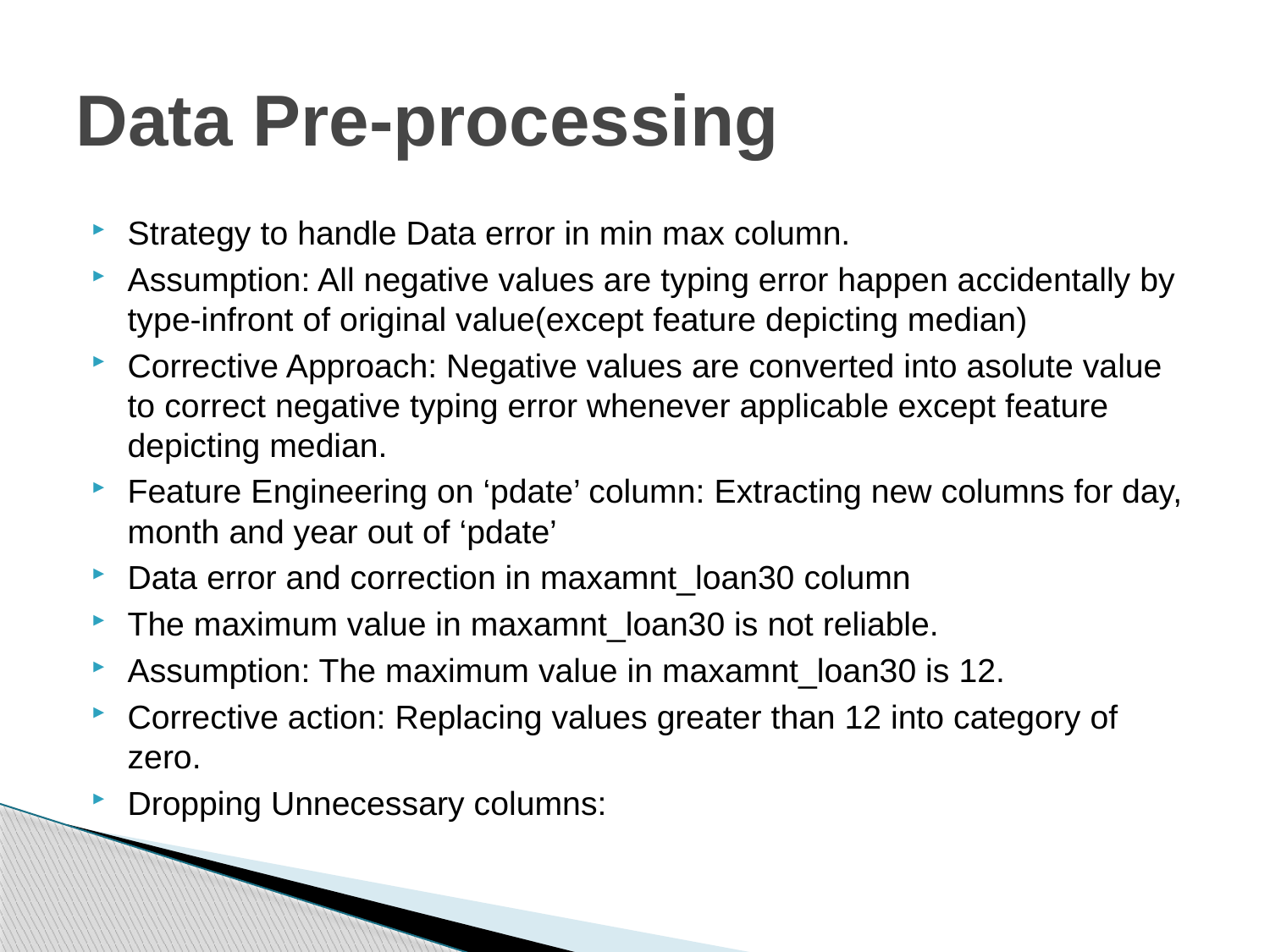

# Data Pre-processing
Strategy to handle Data error in min max column.
Assumption: All negative values are typing error happen accidentally by type-infront of original value(except feature depicting median)
Corrective Approach: Negative values are converted into asolute value to correct negative typing error whenever applicable except feature depicting median.
Feature Engineering on ‘pdate’ column: Extracting new columns for day, month and year out of ‘pdate’
Data error and correction in maxamnt_loan30 column
The maximum value in maxamnt_loan30 is not reliable.
Assumption: The maximum value in maxamnt_loan30 is 12.
Corrective action: Replacing values greater than 12 into category of zero.
Dropping Unnecessary columns: